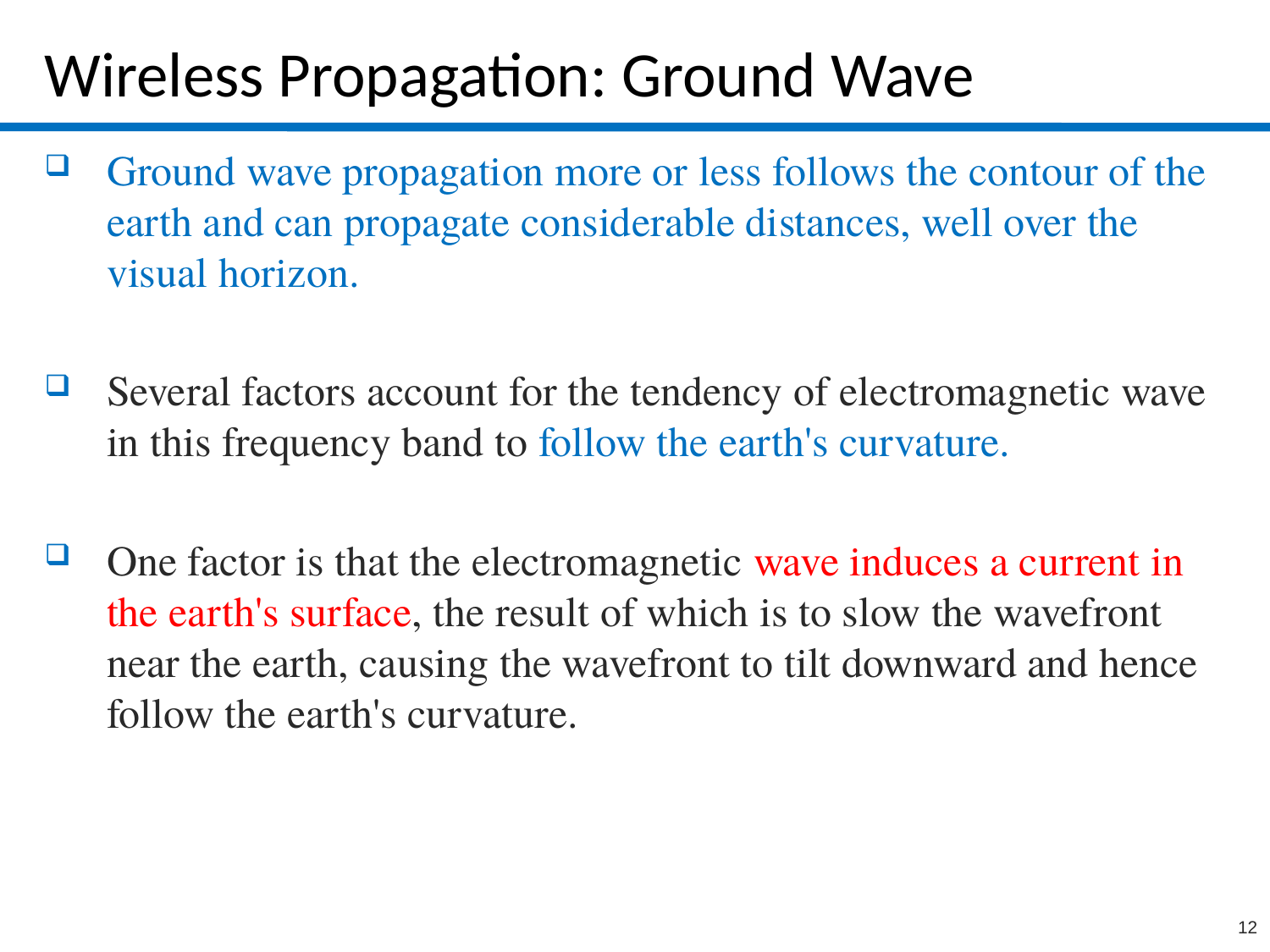

# Wireless Propagation: Ground Wave
Ground wave propagation more or less follows the contour of the earth and can propagate considerable distances, well over the visual horizon.

Several factors account for the tendency of electromagnetic wave in this frequency band to follow the earth's curvature.

One factor is that the electromagnetic wave induces a current in the earth's surface, the result of which is to slow the wavefront near the earth, causing the wavefront to tilt downward and hence follow the earth's curvature.

12